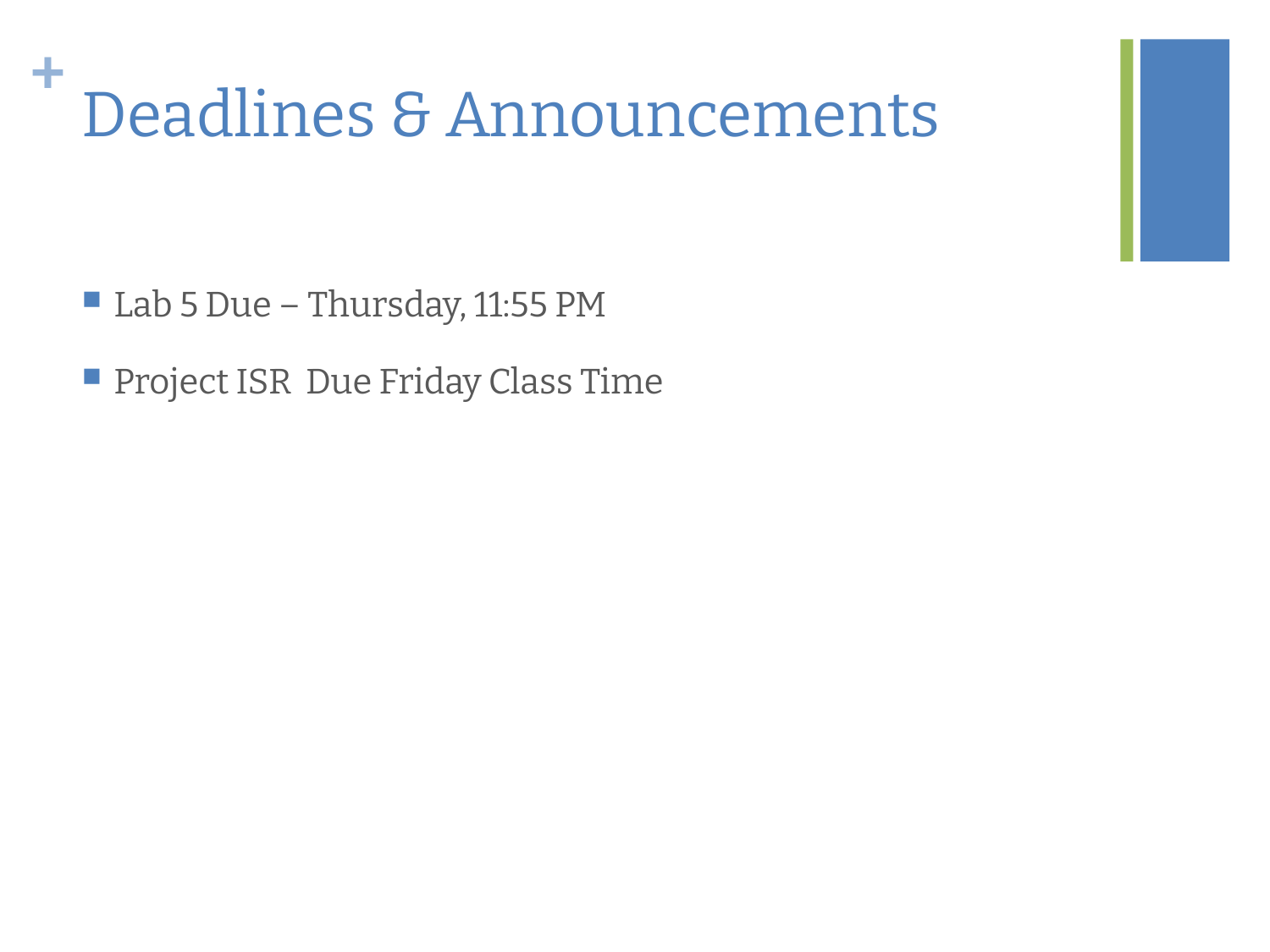

# Deadlines & Announcements
Lab 5 Due – Thursday, 11:55 PM
Project ISR  Due Friday Class Time